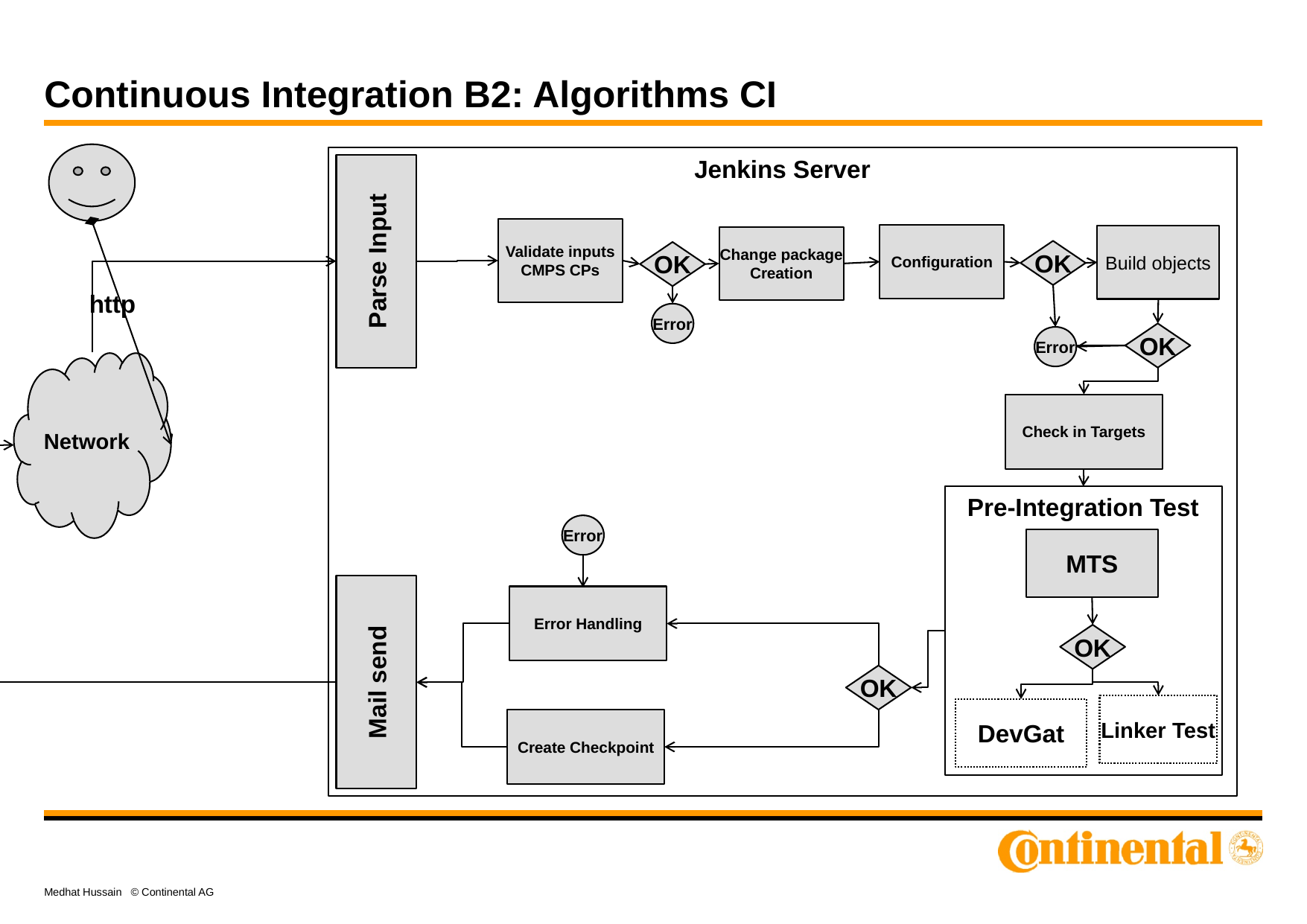

# Continuous Integration B2: Algorithms CI

Jenkins Server
Parse Input
Validate inputs
CMPS CPs
Configuration
Build objects
Change package
Creation
OK
OK
http
Error
OK
Error
Network
Check in Targets
Pre-Integration Test
Error
MTS
Mail send
Error Handling
OK
OK
Linker Test
DevGat
Create Checkpoint
Medhat Hussain   © Continental AG